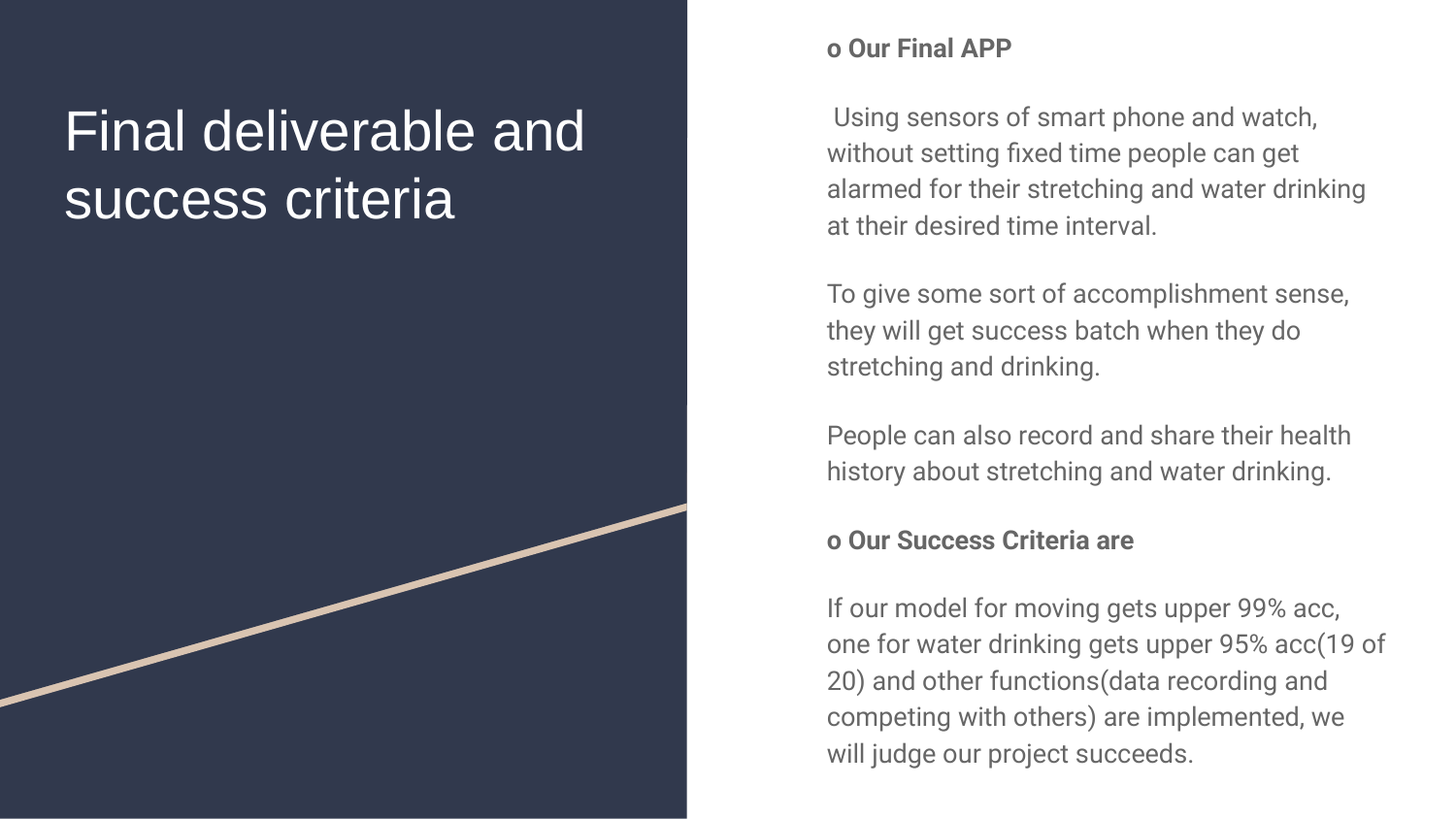

o Our Final APP
 Using sensors of smart phone and watch, without setting fixed time people can get alarmed for their stretching and water drinking at their desired time interval.
To give some sort of accomplishment sense, they will get success batch when they do stretching and drinking.
People can also record and share their health history about stretching and water drinking.
o Our Success Criteria are
If our model for moving gets upper 99% acc, one for water drinking gets upper 95% acc(19 of 20) and other functions(data recording and competing with others) are implemented, we will judge our project succeeds.

# Final deliverable and success criteria